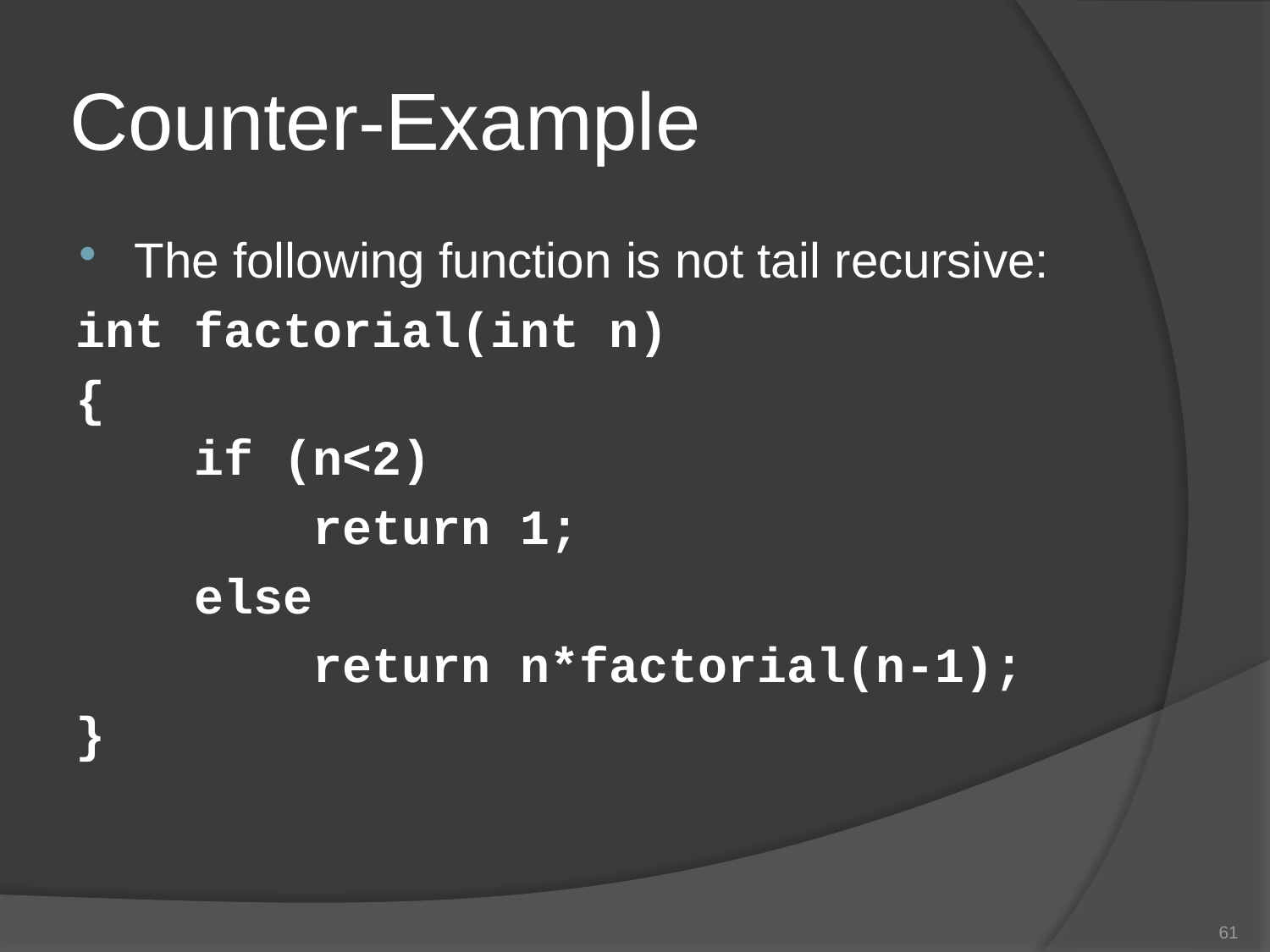

# Counter-Example
The following function is not tail recursive:
int factorial(int n)
{
    if (n<2)
        return 1;
    else
        return n*factorial(n-1);
}
61